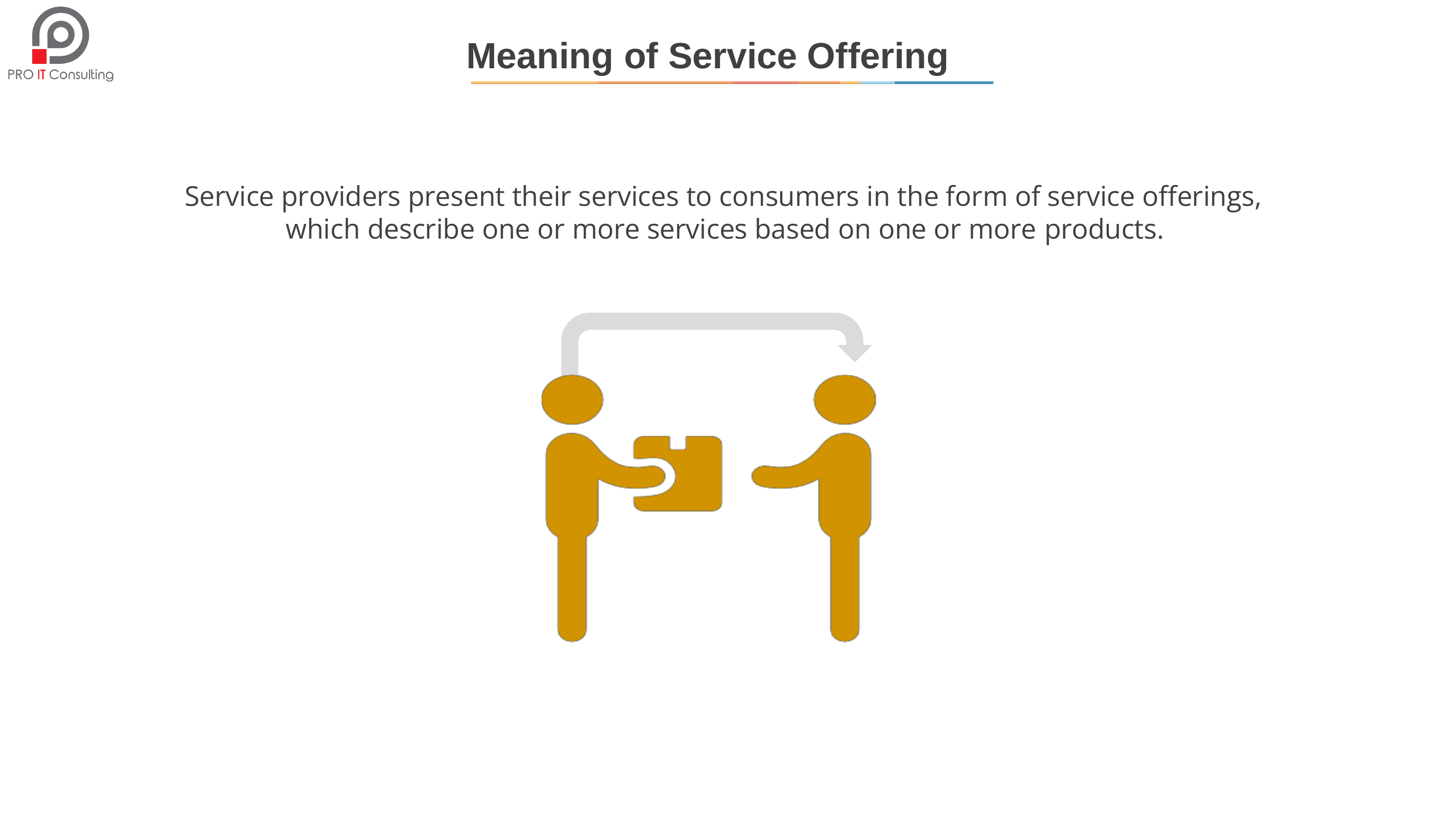

Meaning of Service Offering

Service providers present their services to consumers in the form of service offerings,  which describe one or more services based on one or more products.